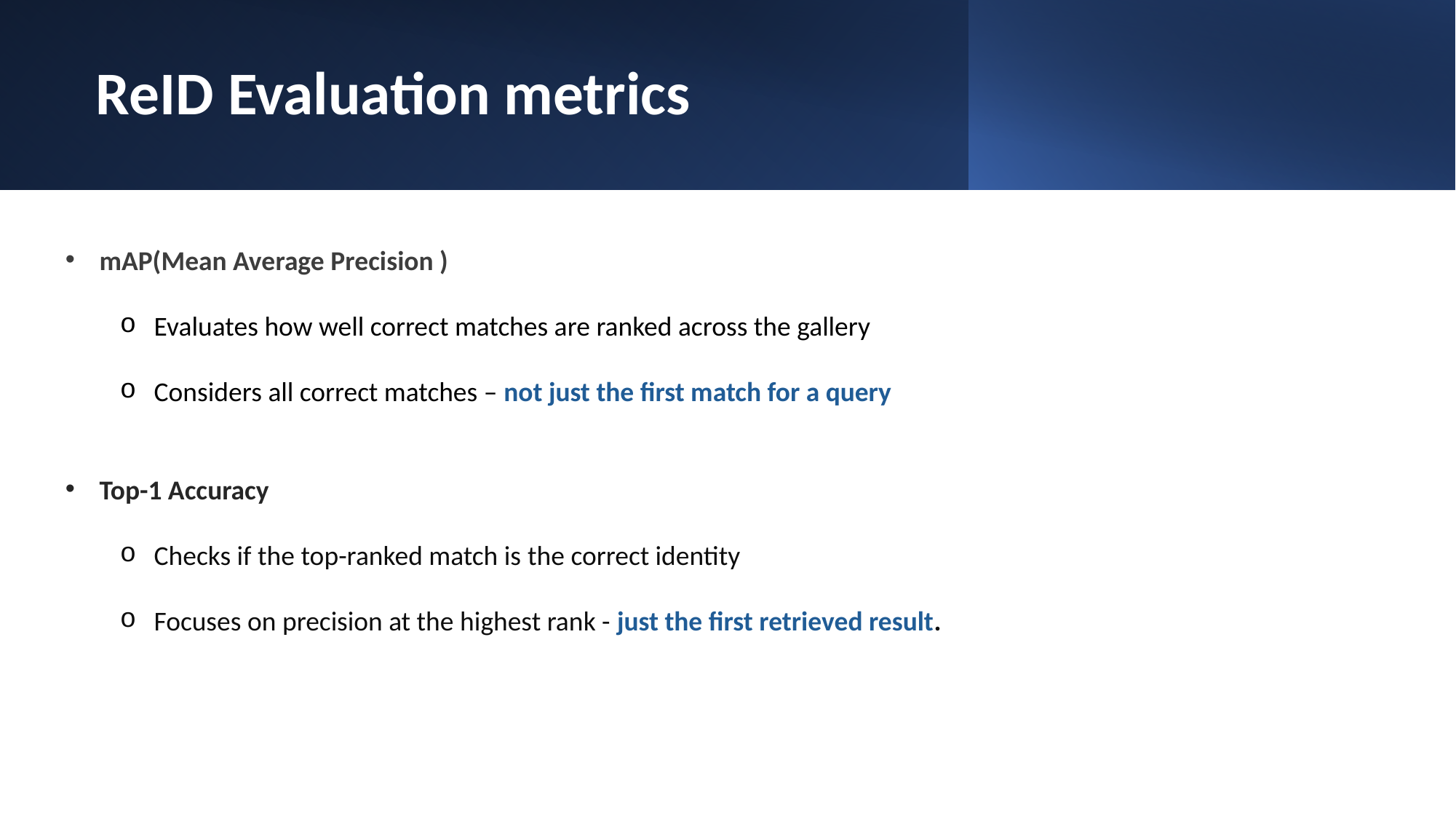

# ReID Evaluation metrics

mAP(Mean Average Precision )

Evaluates how well correct matches are ranked across the gallery

Considers all correct matches – not just the first match for a query

Top-1 Accuracy

Checks if the top-ranked match is the correct identity

Focuses on precision at the highest rank - just the first retrieved result.

​​